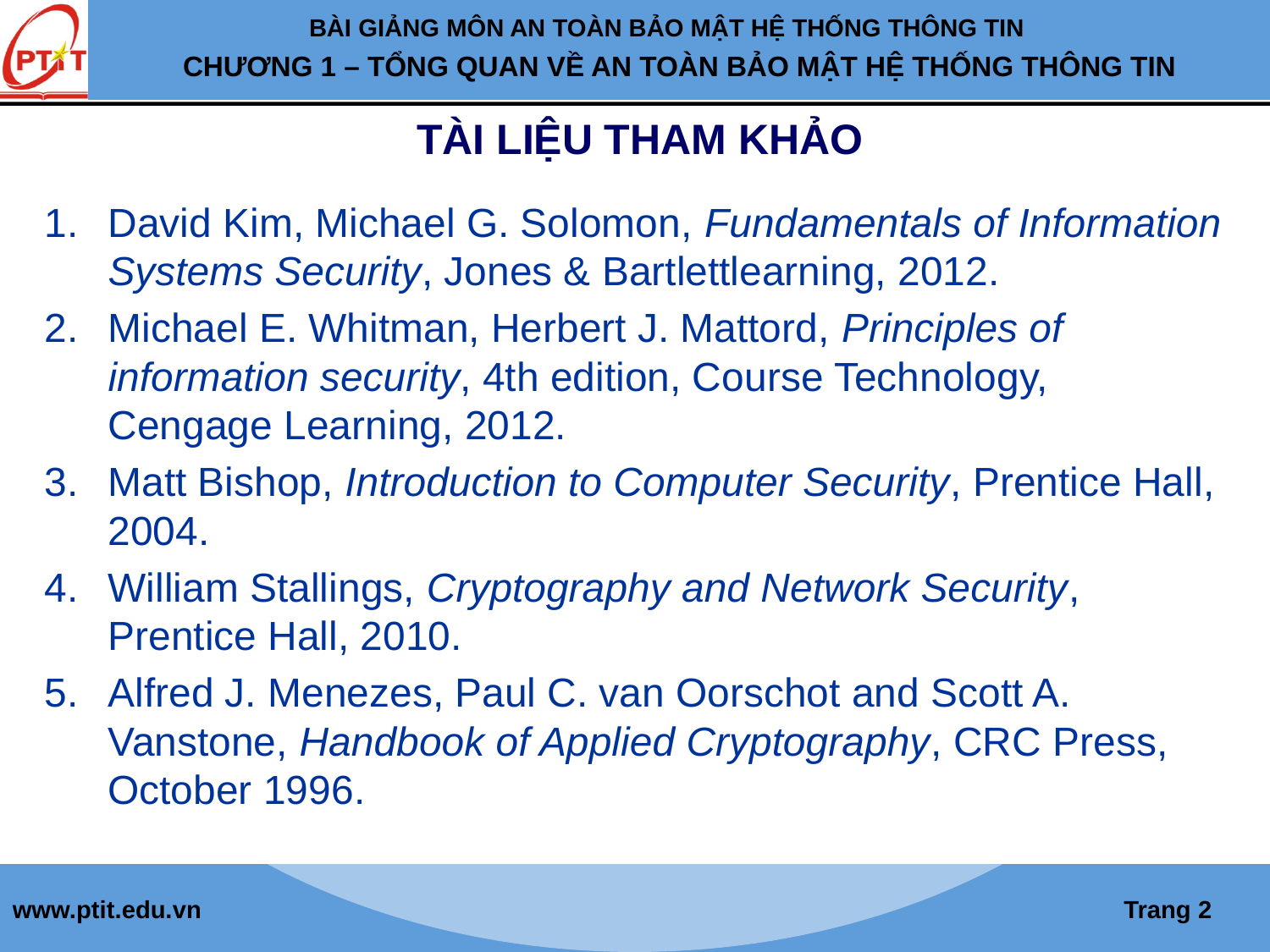

# TÀI LIỆU THAM KHẢO
David Kim, Michael G. Solomon, Fundamentals of Information Systems Security, Jones & Bartlettlearning, 2012.
Michael E. Whitman, Herbert J. Mattord, Principles of information security, 4th edition, Course Technology, Cengage Learning, 2012.
Matt Bishop, Introduction to Computer Security, Prentice Hall, 2004.
William Stallings, Cryptography and Network Security, Prentice Hall, 2010.
Alfred J. Menezes, Paul C. van Oorschot and Scott A. Vanstone, Handbook of Applied Cryptography, CRC Press, October 1996.